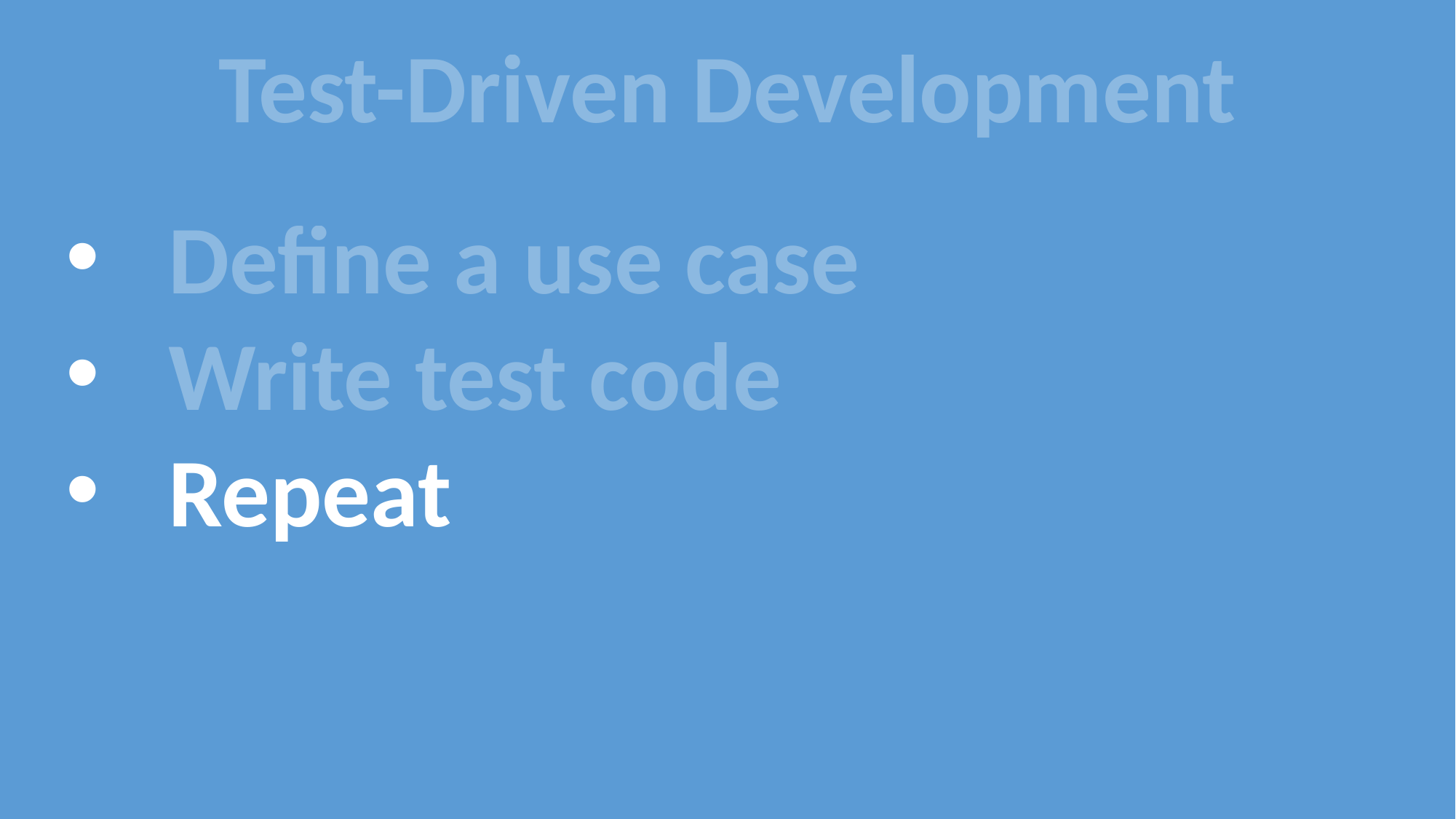

Test-Driven Development
Define a use case
Write test code
Repeat